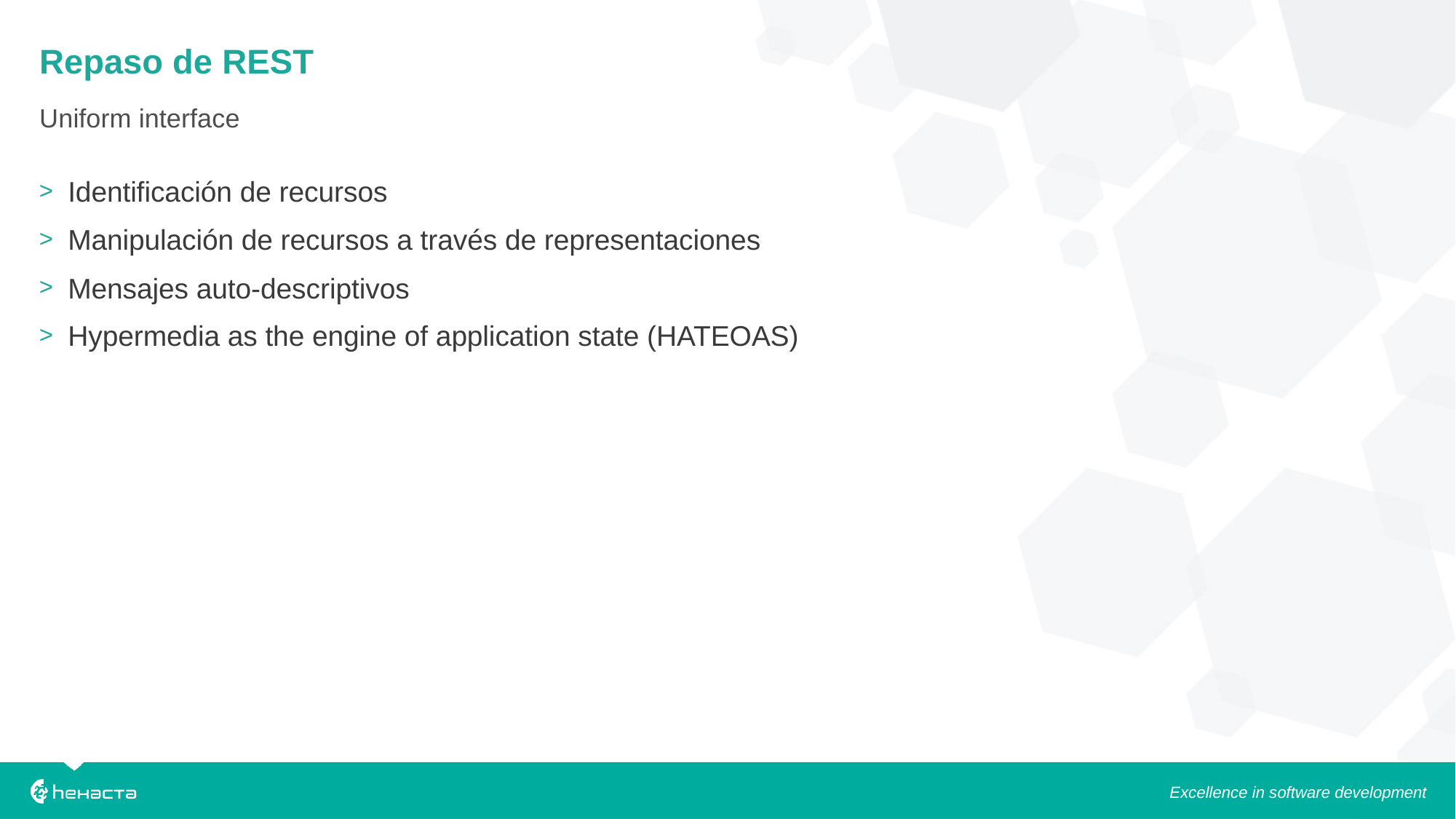

# Repaso de REST
Uniform interface
Identificación de recursos
Manipulación de recursos a través de representaciones
Mensajes auto-descriptivos
Hypermedia as the engine of application state (HATEOAS)